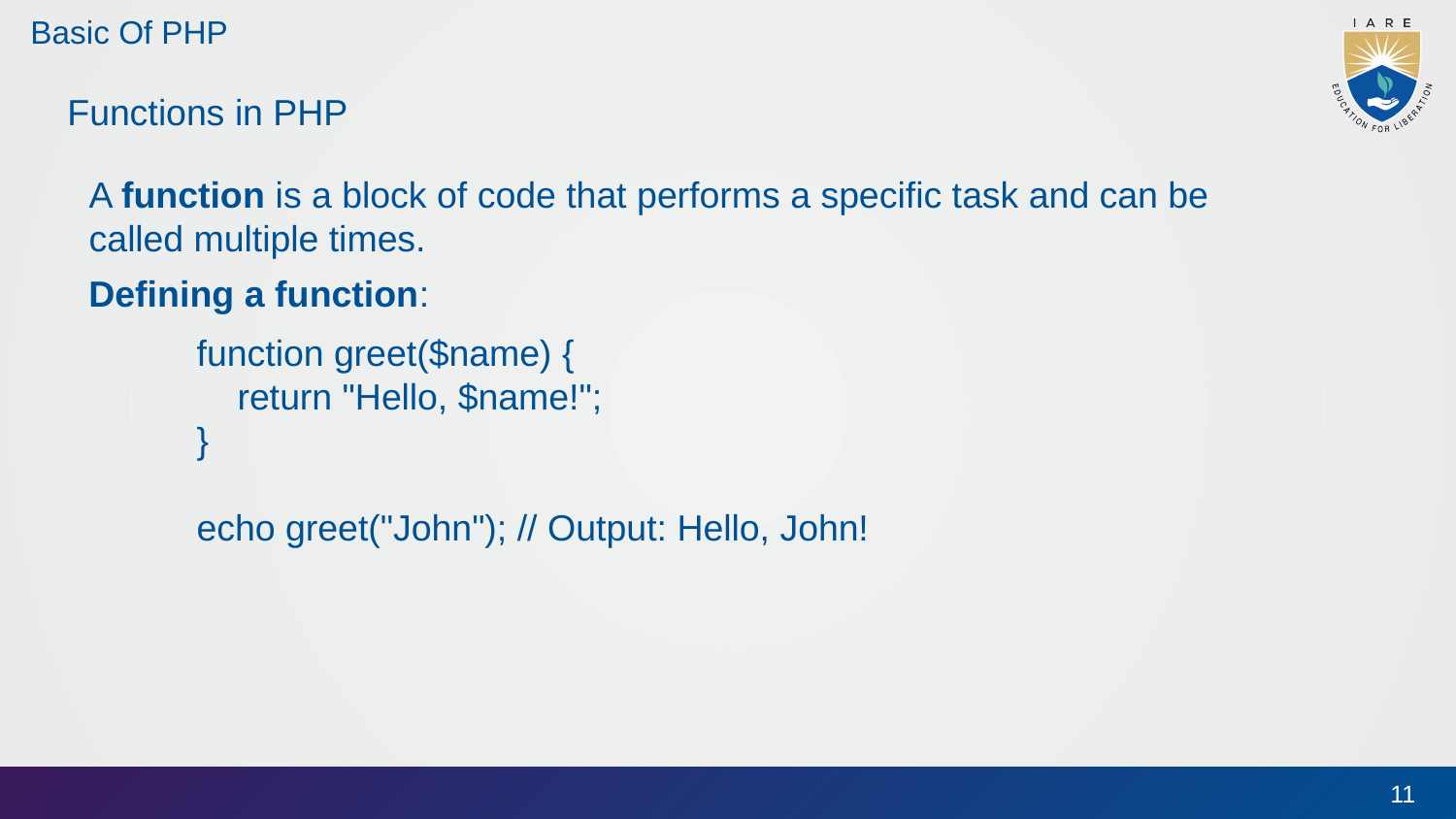

# Basic Of PHP
Functions in PHP
A function is a block of code that performs a specific task and can be called multiple times.
Defining a function:
function greet($name) {
    return "Hello, $name!";
}

echo greet("John"); // Output: Hello, John!
11